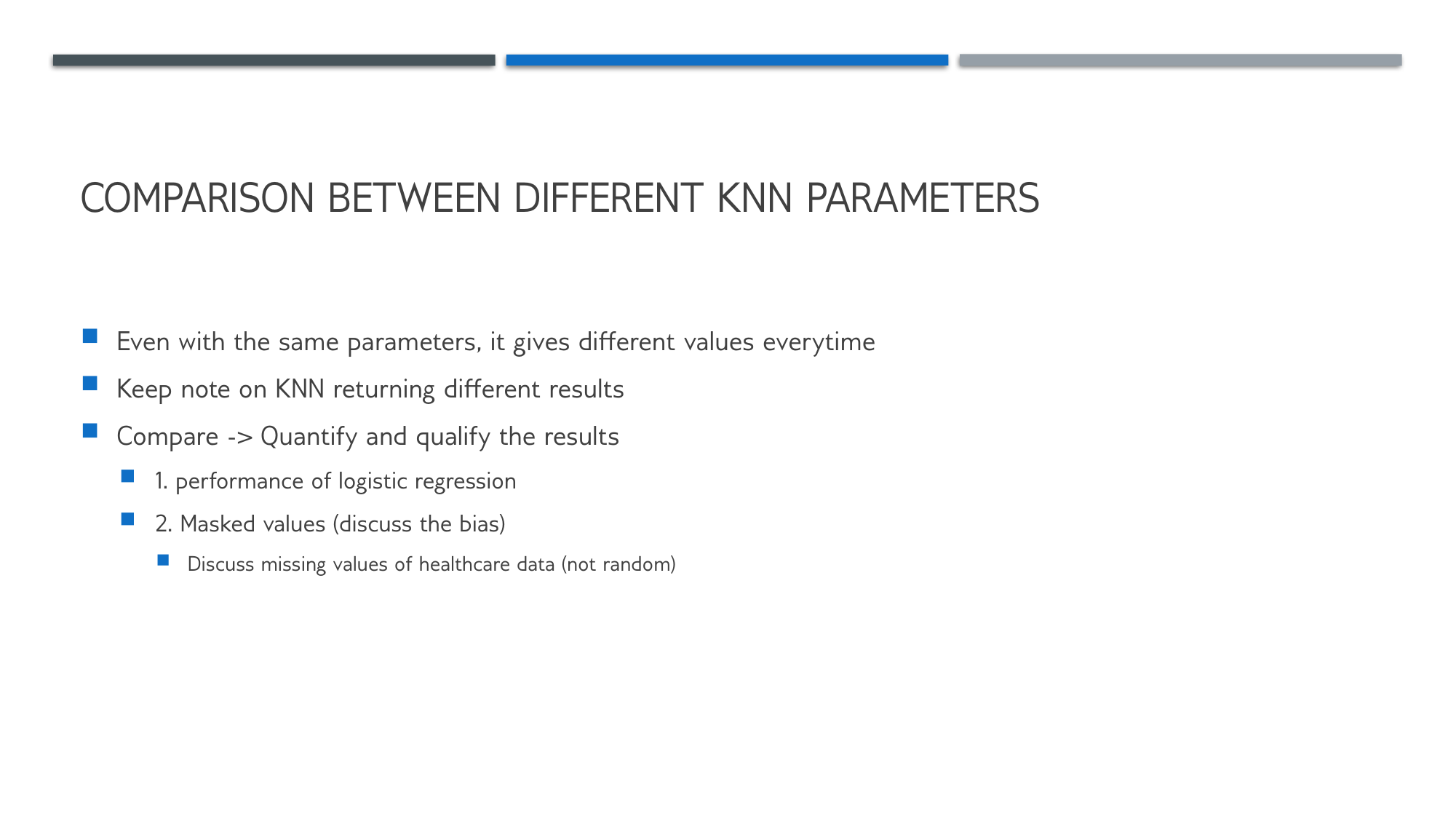

# Comparison between different KNN parameters
Even with the same parameters, it gives different values everytime
Keep note on KNN returning different results
Compare -> Quantify and qualify the results
1. performance of logistic regression
2. Masked values (discuss the bias)
Discuss missing values of healthcare data (not random)